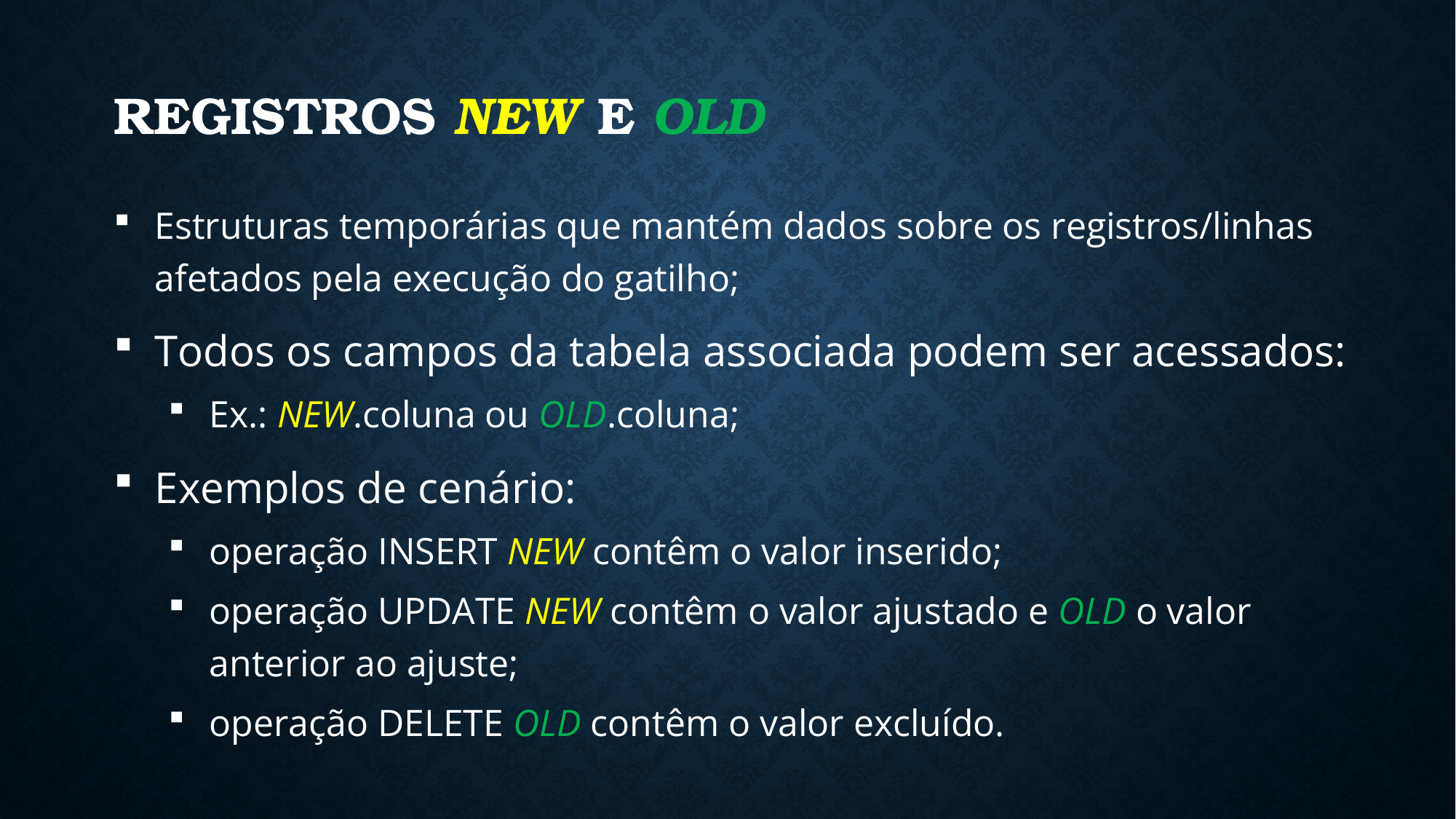

# REGISTROS NEW E OLD
Estruturas temporárias que mantém dados sobre os registros/linhas afetados pela execução do gatilho;
Todos os campos da tabela associada podem ser acessados:
Ex.: NEW.coluna ou OLD.coluna;
Exemplos de cenário:
operação INSERT NEW contêm o valor inserido;
operação UPDATE NEW contêm o valor ajustado e OLD o valor anterior ao ajuste;
operação DELETE OLD contêm o valor excluído.